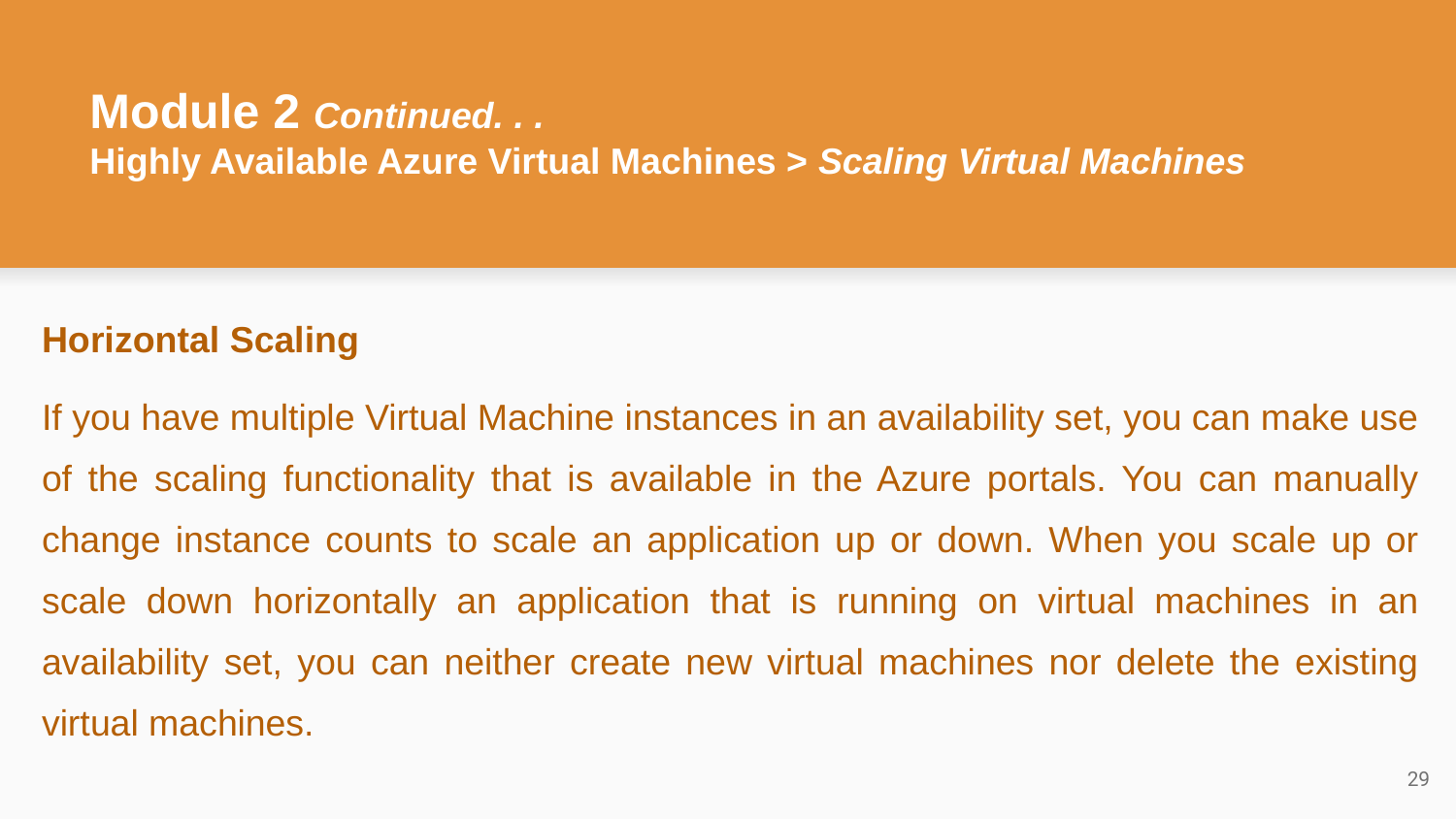

# Module 2 Continued. . .
Highly Available Azure Virtual Machines > Scaling Virtual Machines

Horizontal Scaling
If you have multiple Virtual Machine instances in an availability set, you can make use of the scaling functionality that is available in the Azure portals. You can manually change instance counts to scale an application up or down. When you scale up or scale down horizontally an application that is running on virtual machines in an availability set, you can neither create new virtual machines nor delete the existing virtual machines.
29